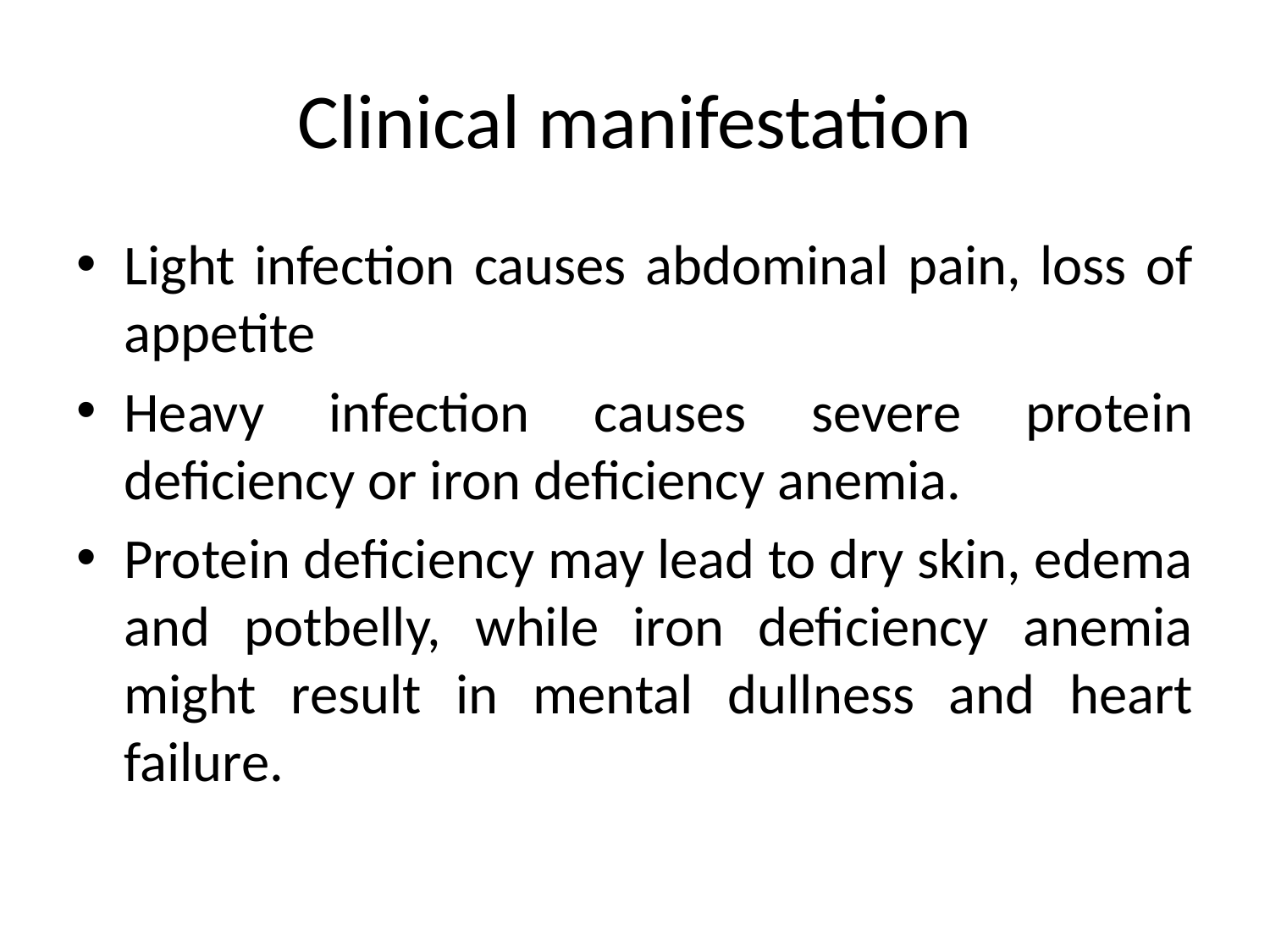

# Clinical manifestation
Light infection causes abdominal pain, loss of appetite
Heavy infection causes severe protein deficiency or iron deficiency anemia.
Protein deficiency may lead to dry skin, edema and potbelly, while iron deficiency anemia might result in mental dullness and heart failure.